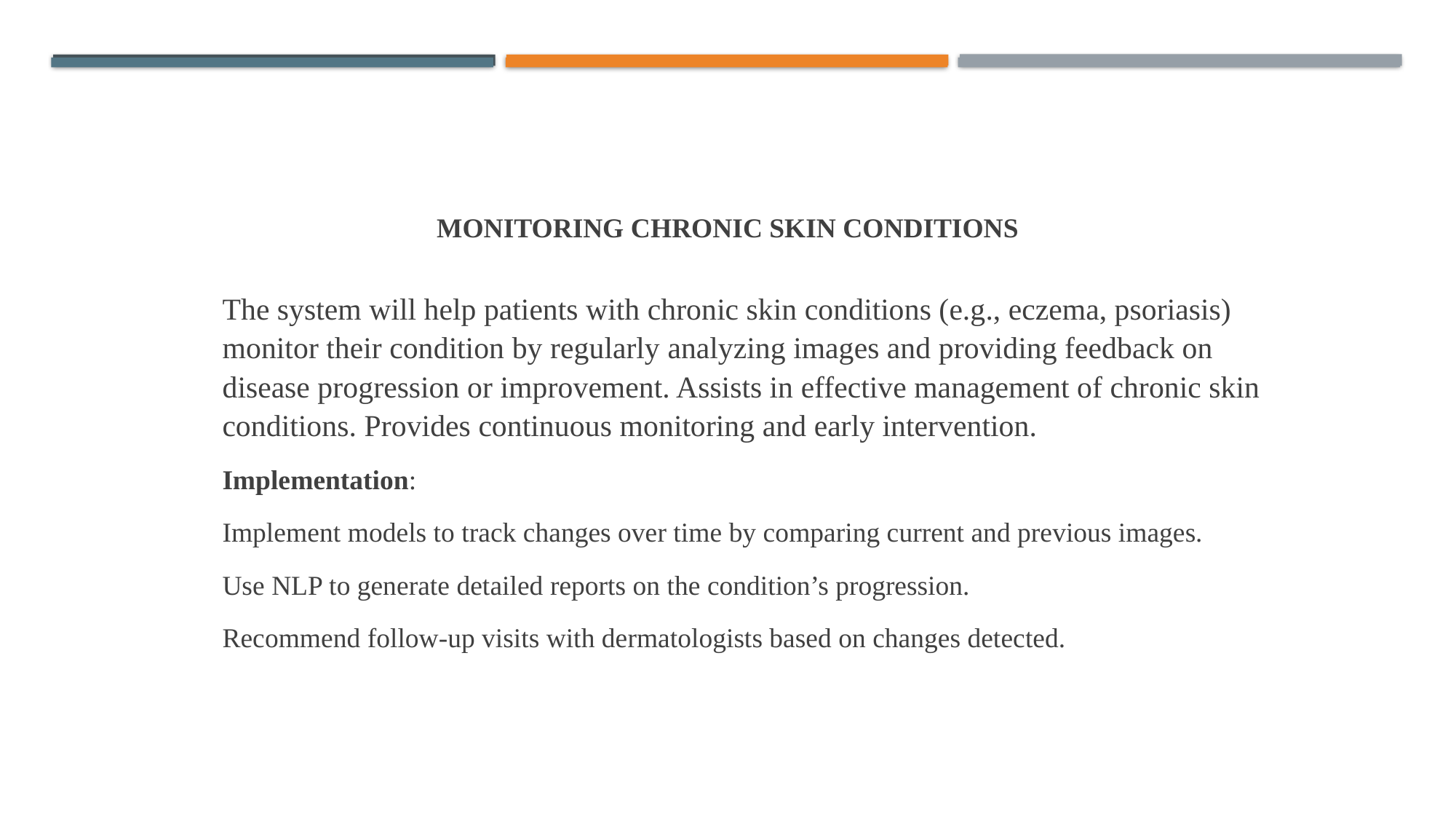

# Monitoring Chronic Skin Conditions
The system will help patients with chronic skin conditions (e.g., eczema, psoriasis) monitor their condition by regularly analyzing images and providing feedback on disease progression or improvement. Assists in effective management of chronic skin conditions. Provides continuous monitoring and early intervention.
Implementation:
Implement models to track changes over time by comparing current and previous images.
Use NLP to generate detailed reports on the condition’s progression.
Recommend follow-up visits with dermatologists based on changes detected.